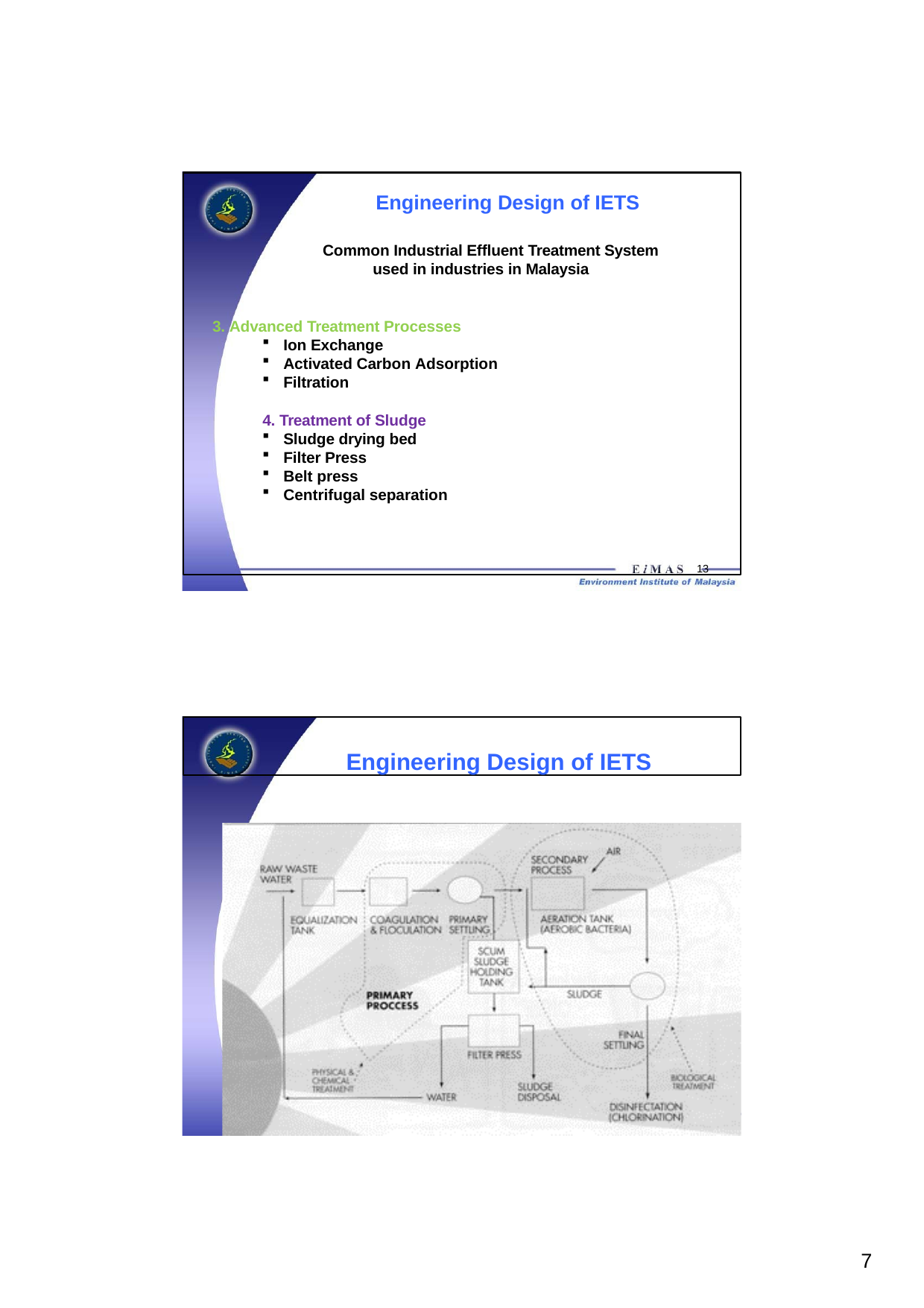

Engineering Design of IETS

Common Industrial Effluent Treatment System  used in industries in Malaysia

3. Advanced Treatment Processes
Ion Exchange
Activated Carbon Adsorption
Filtration

4. Treatment of Sludge
Sludge drying bed
Filter Press
Belt press
Centrifugal separation

13

Engineering Design of IETS

7